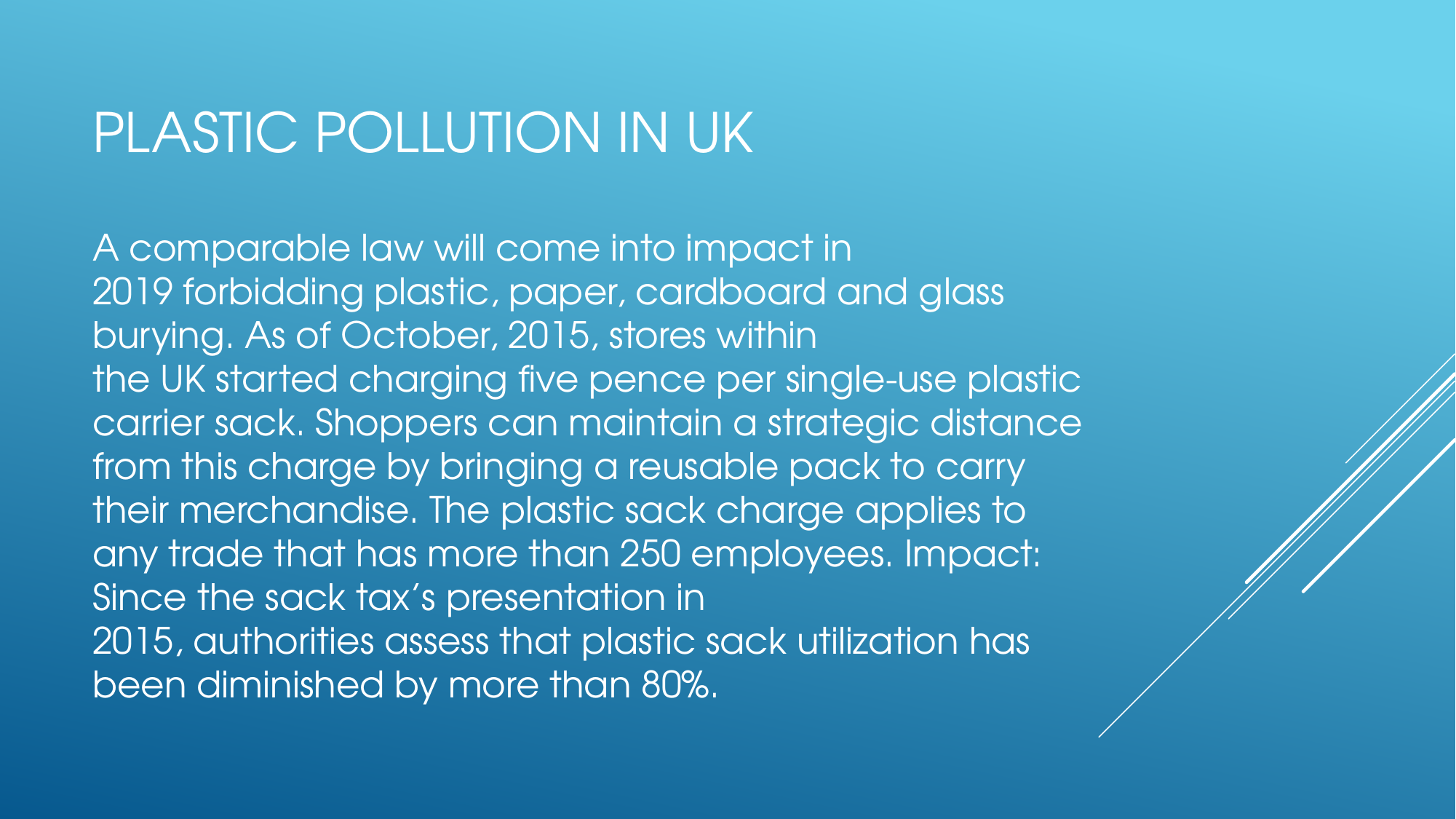

# Plastic pollution in uk
A comparable law will come into impact in 2019 forbidding plastic, paper, cardboard and glass burying. As of October, 2015, stores within the UK started charging five pence per single-use plastic carrier sack. Shoppers can maintain a strategic distance from this charge by bringing a reusable pack to carry their merchandise. The plastic sack charge applies to any trade that has more than 250 employees. Impact: Since the sack tax’s presentation in 2015, authorities assess that plastic sack utilization has been diminished by more than 80%.